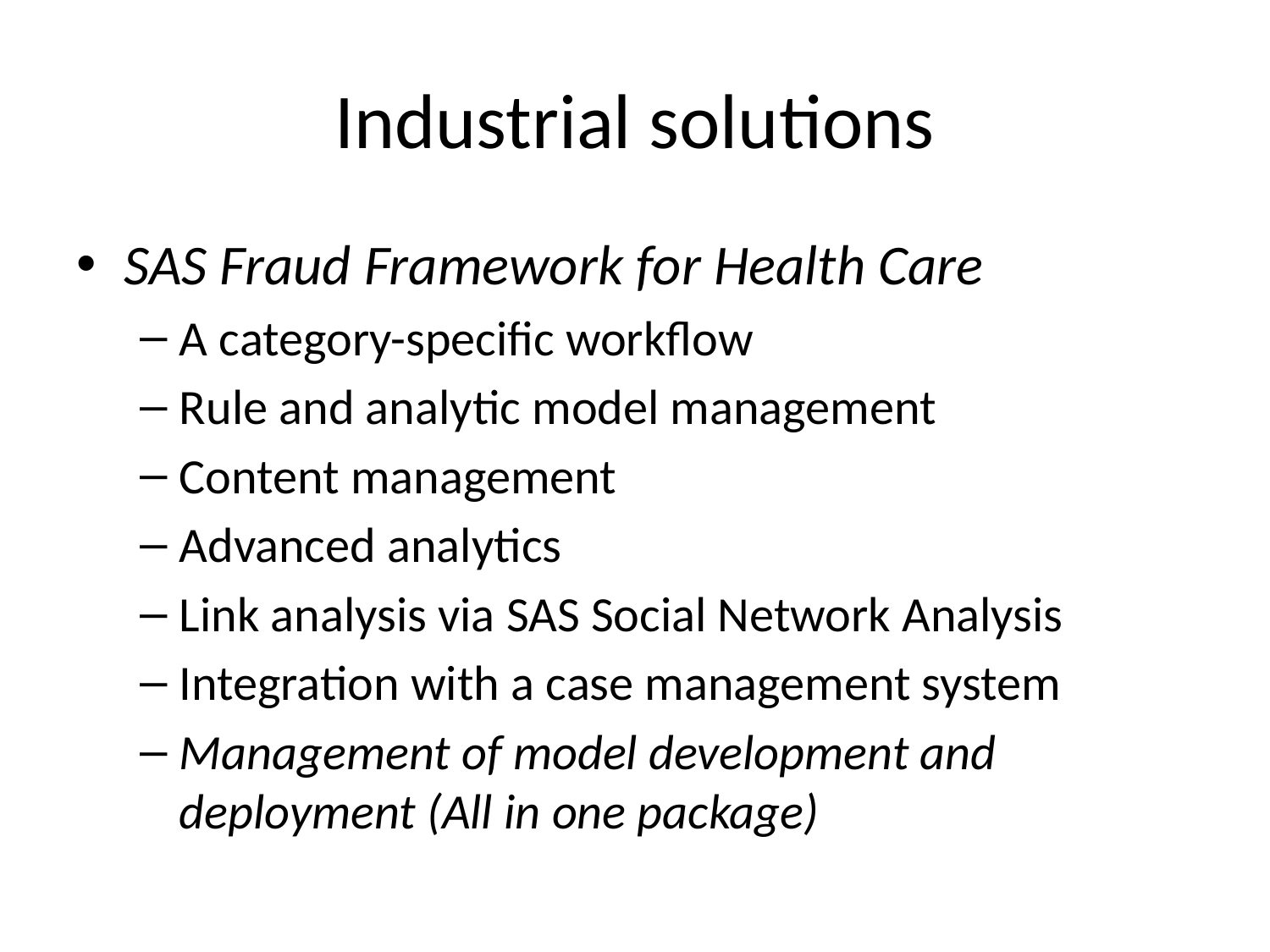

# Industrial solutions
SAS Fraud Framework for Health Care
A category-specific workflow
Rule and analytic model management
Content management
Advanced analytics
Link analysis via SAS Social Network Analysis
Integration with a case management system
Management of model development and deployment (All in one package)